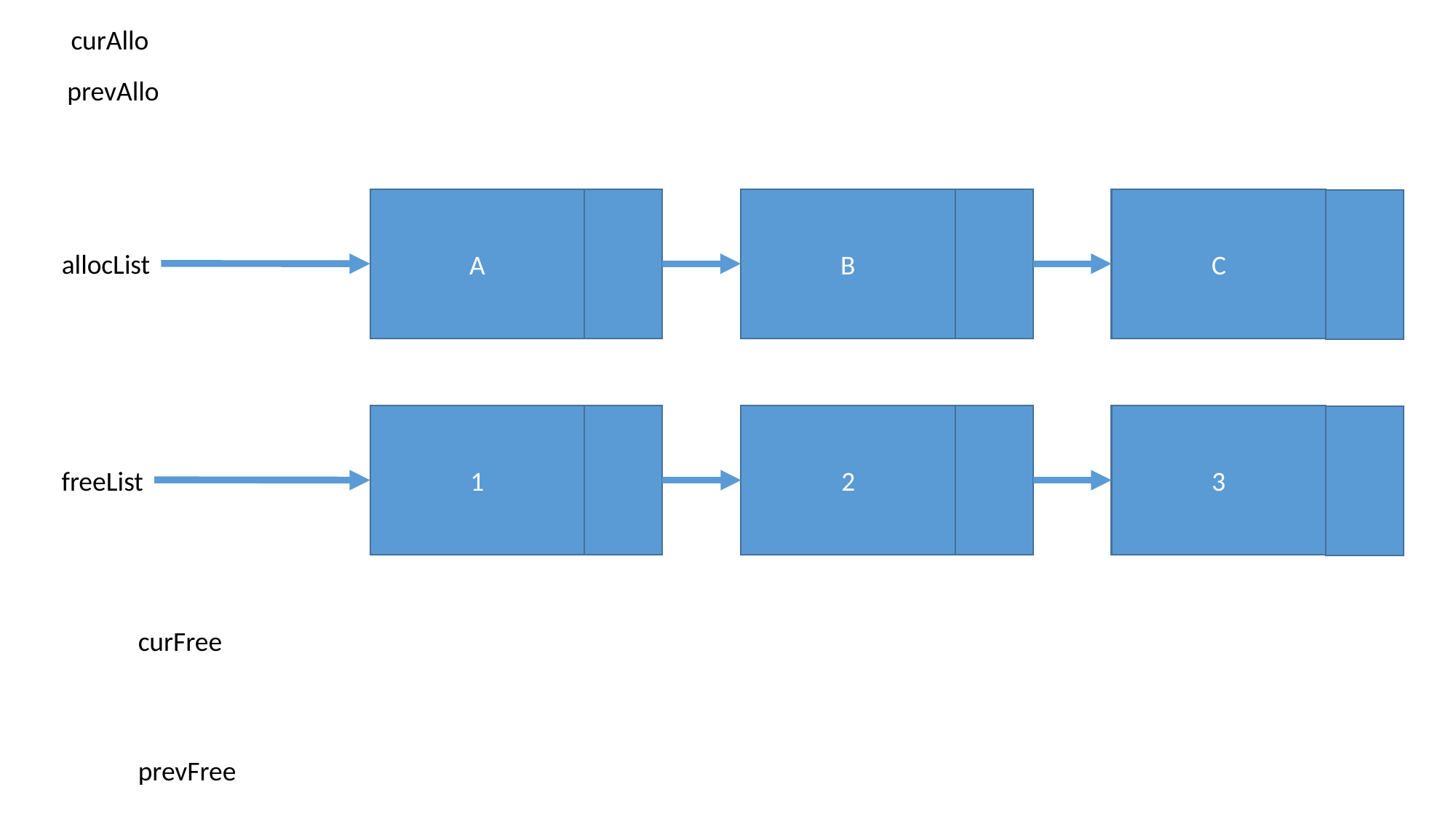

curAllo
prevAllo

B
C

A
allocList
2

3

1
freeList
curFree
prevFree